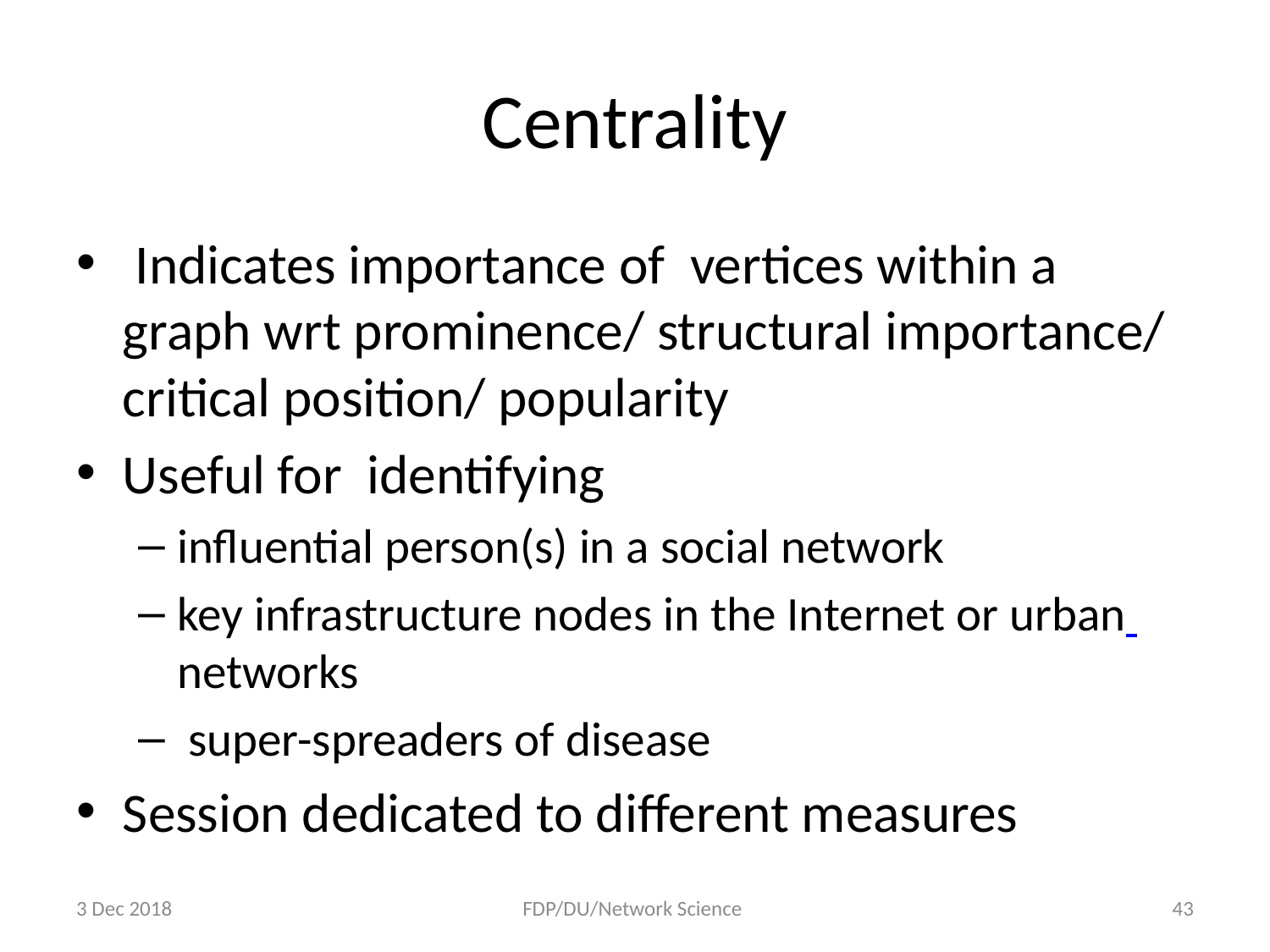

# Centrality
 Indicates importance of  vertices within a graph wrt prominence/ structural importance/ critical position/ popularity
Useful for  identifying
influential person(s) in a social network
key infrastructure nodes in the Internet or urban networks
 super-spreaders of disease
Session dedicated to different measures
3 Dec 2018
FDP/DU/Network Science
43